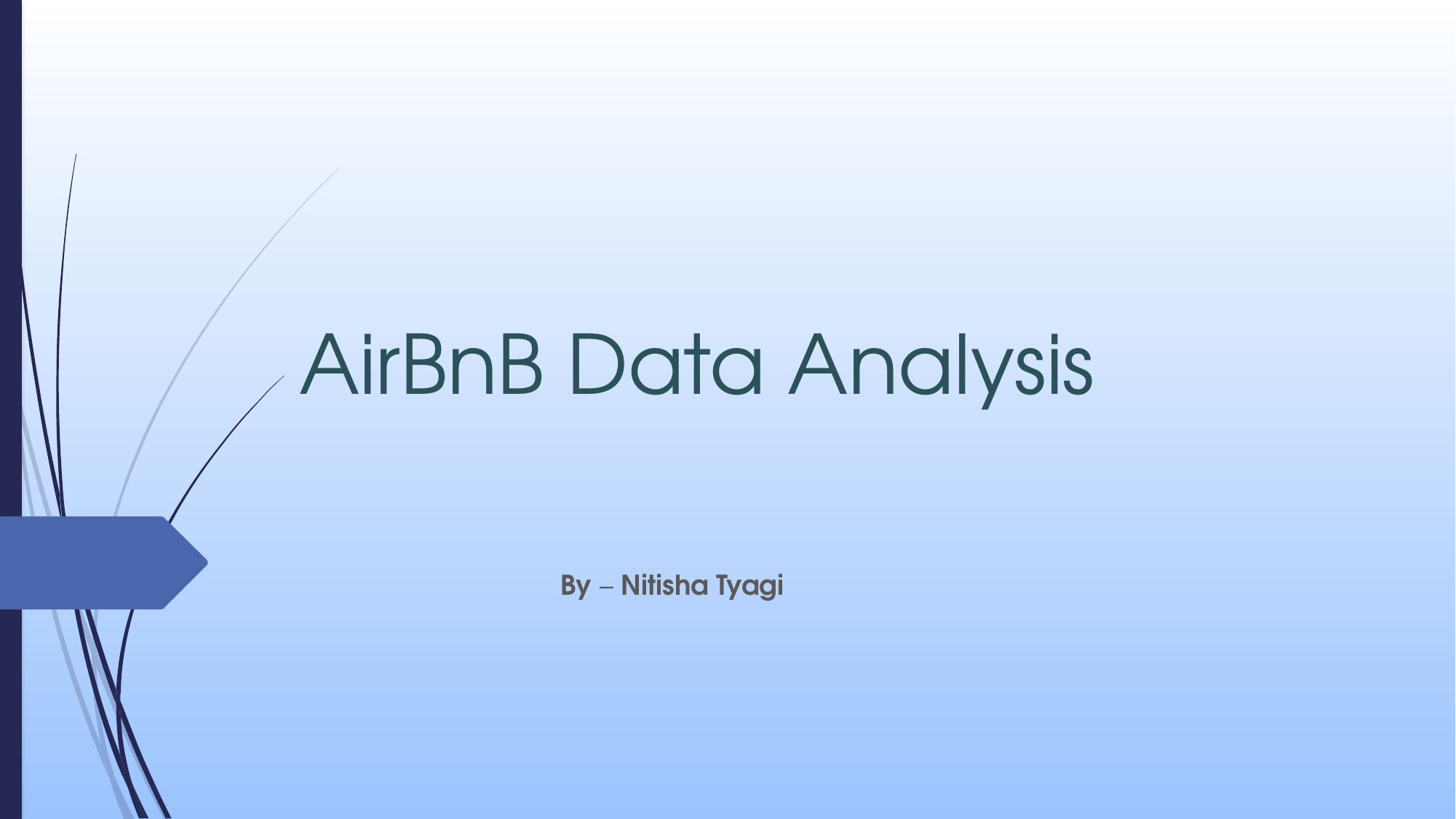

# AirBnB Data Analysis
   By – Nitisha Tyagi